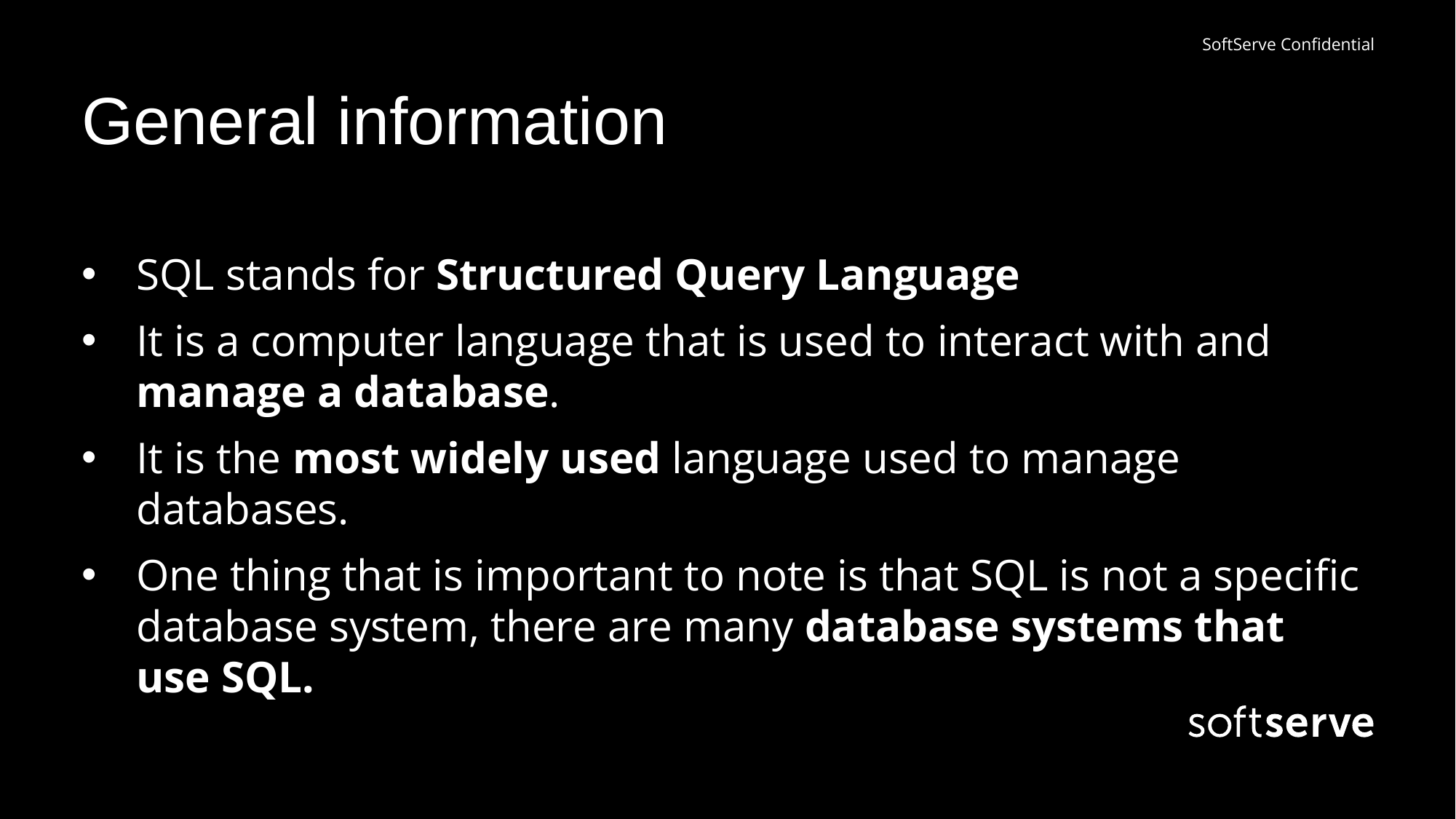

# General information
SQL stands for Structured Query Language
It is a computer language that is used to interact with and manage a database.
It is the most widely used language used to manage databases.
One thing that is important to note is that SQL is not a specific database system, there are many database systems that use SQL.